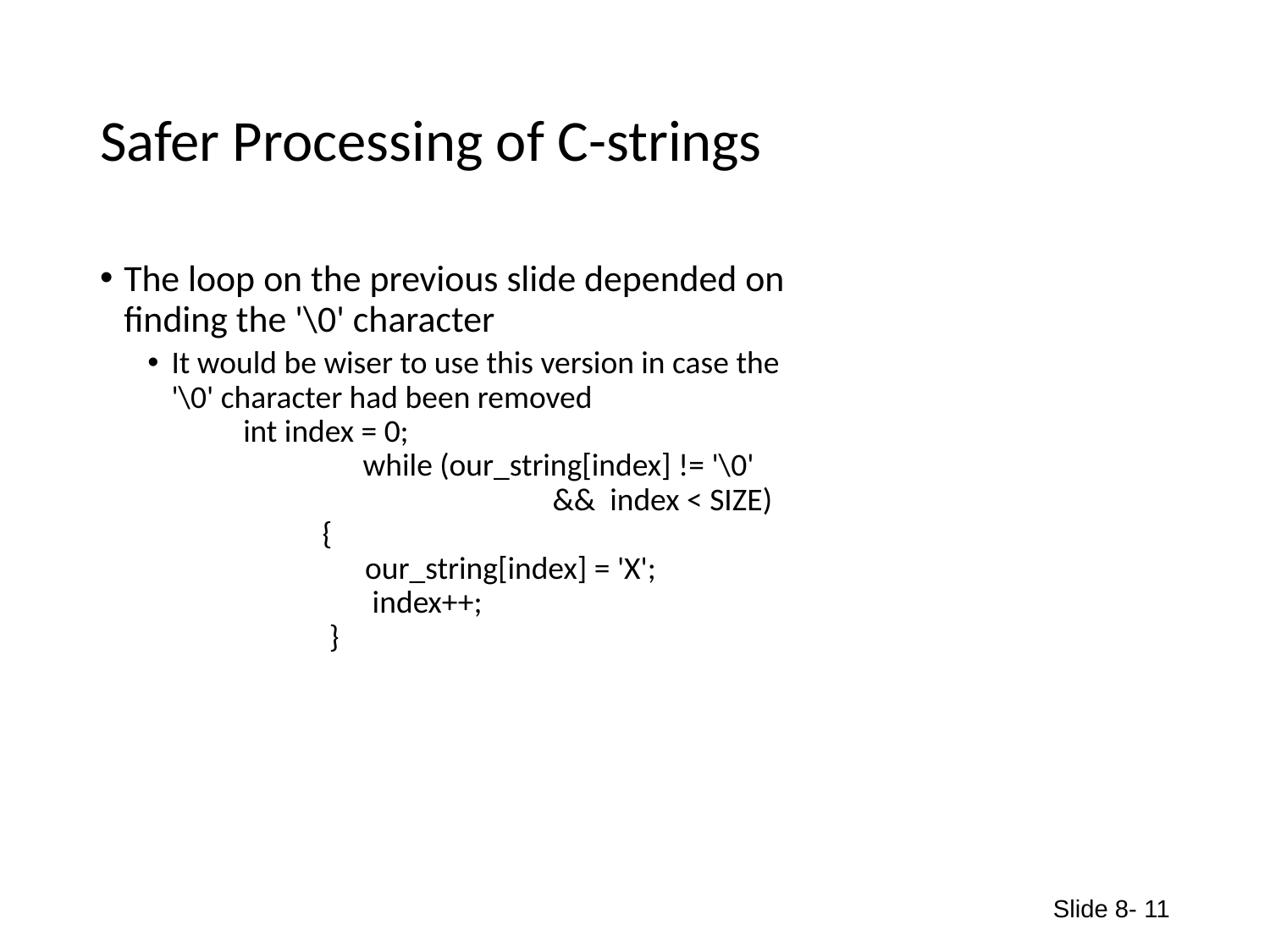

# Safer Processing of C-strings
The loop on the previous slide depended on
finding the '\0' character
It would be wiser to use this version in case the
'\0' character had been removed
          int index = 0;
 	         while (our_string[index] != '\0'
 			&&  index < SIZE)
                     {
                           our_string[index] = 'X';
                            index++;
                      }
Slide 8- 11